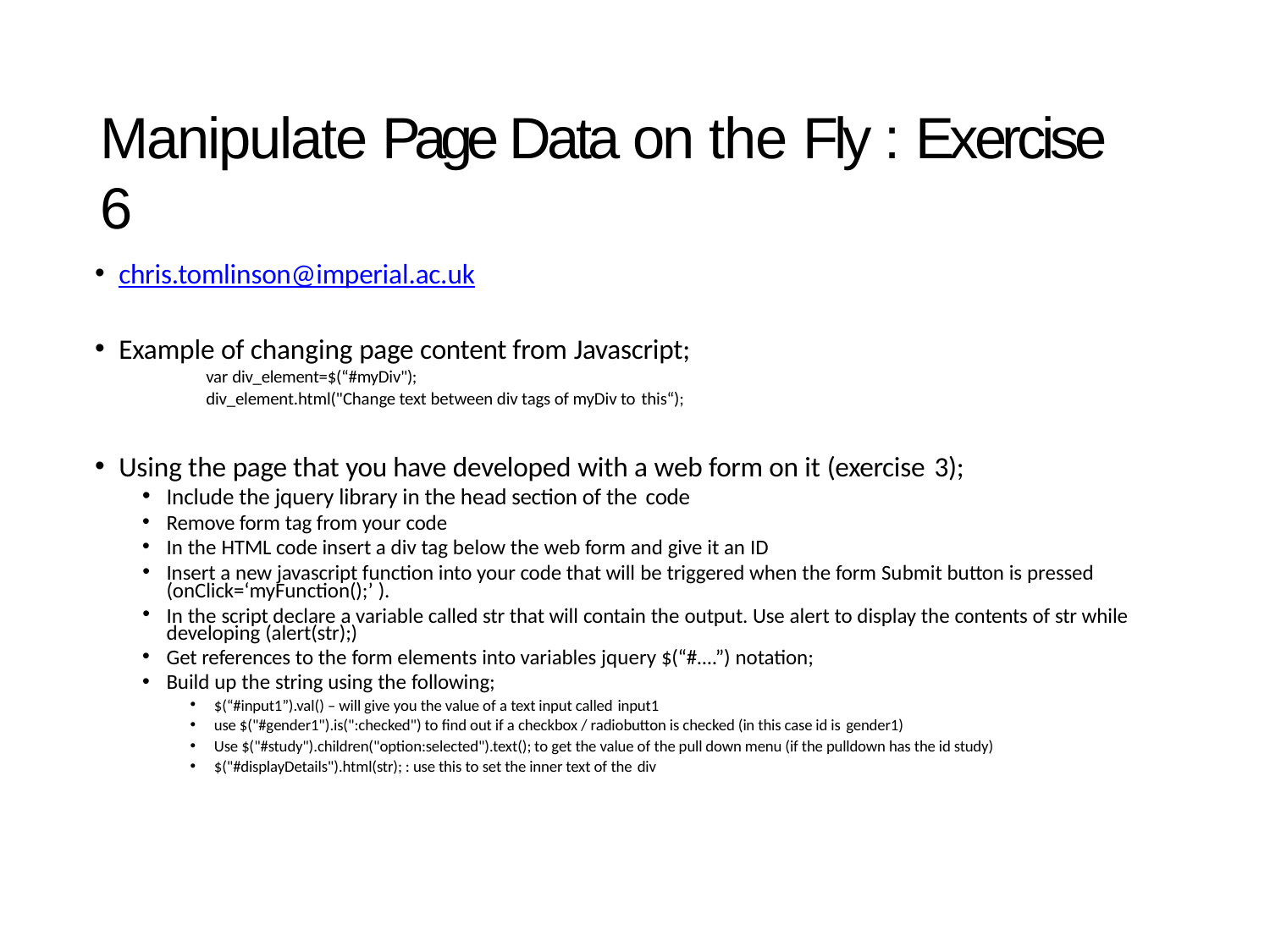

# Manipulate Page Data on the Fly : Exercise 6
chris.tomlinson@imperial.ac.uk

Example of changing page content from Javascript;
var div_element=$(“#myDiv");
div_element.html("Change text between div tags of myDiv to this“);

Using the page that you have developed with a web form on it (exercise 3);
Include the jquery library in the head section of the code
Remove form tag from your code
In the HTML code insert a div tag below the web form and give it an ID
Insert a new javascript function into your code that will be triggered when the form Submit button is pressed  (onClick=‘myFunction();’ ).
In the script declare a variable called str that will contain the output. Use alert to display the contents of str while  developing (alert(str);)
Get references to the form elements into variables jquery $(“#....”) notation;
Build up the string using the following;
$(“#input1”).val() – will give you the value of a text input called input1
use $("#gender1").is(":checked") to find out if a checkbox / radiobutton is checked (in this case id is gender1)
Use $("#study").children("option:selected").text(); to get the value of the pull down menu (if the pulldown has the id study)
$("#displayDetails").html(str); : use this to set the inner text of the div